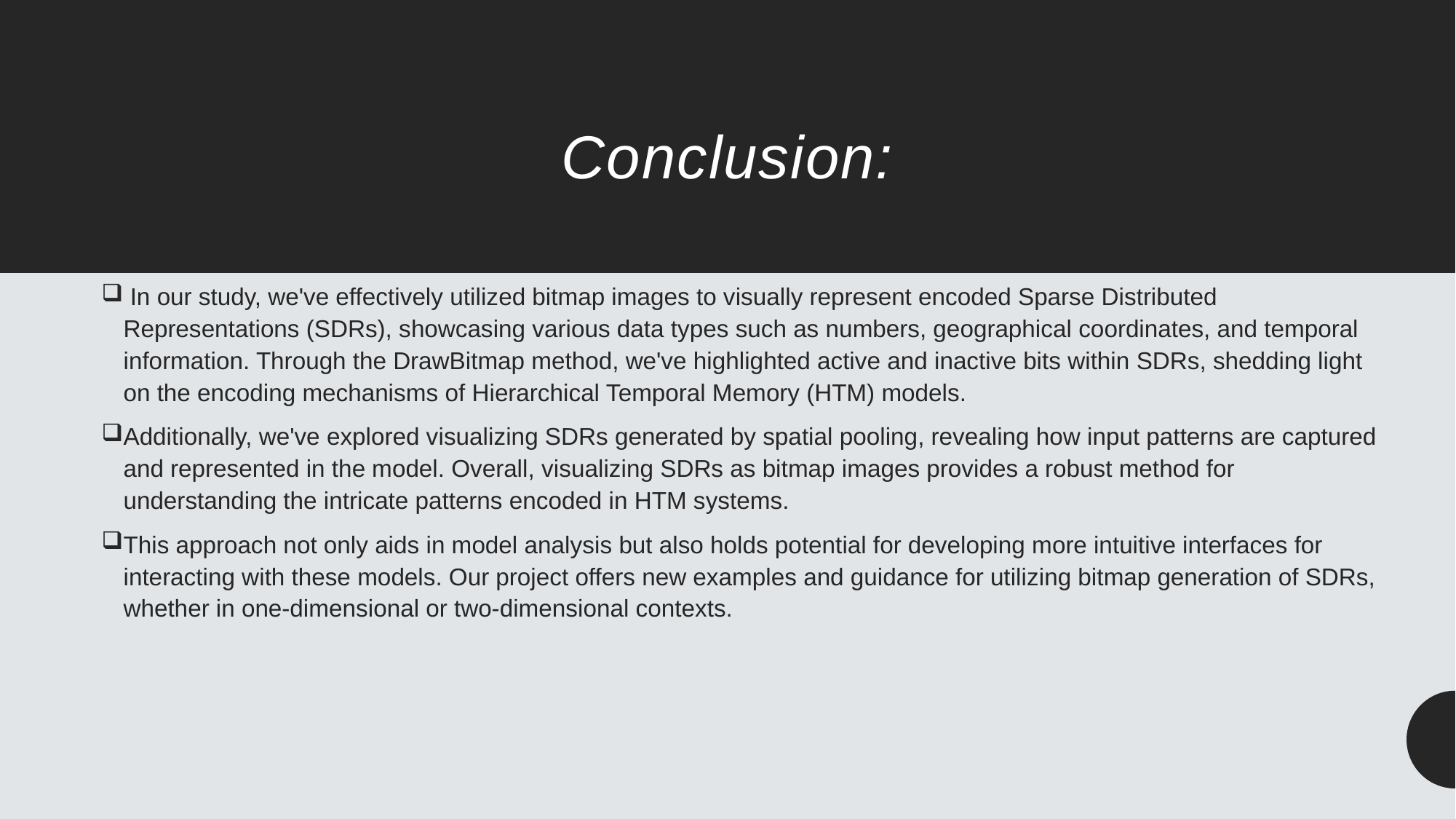

# Conclusion:
 In our study, we've effectively utilized bitmap images to visually represent encoded Sparse Distributed Representations (SDRs), showcasing various data types such as numbers, geographical coordinates, and temporal information. Through the DrawBitmap method, we've highlighted active and inactive bits within SDRs, shedding light on the encoding mechanisms of Hierarchical Temporal Memory (HTM) models.
Additionally, we've explored visualizing SDRs generated by spatial pooling, revealing how input patterns are captured and represented in the model. Overall, visualizing SDRs as bitmap images provides a robust method for understanding the intricate patterns encoded in HTM systems.
This approach not only aids in model analysis but also holds potential for developing more intuitive interfaces for interacting with these models. Our project offers new examples and guidance for utilizing bitmap generation of SDRs, whether in one-dimensional or two-dimensional contexts.